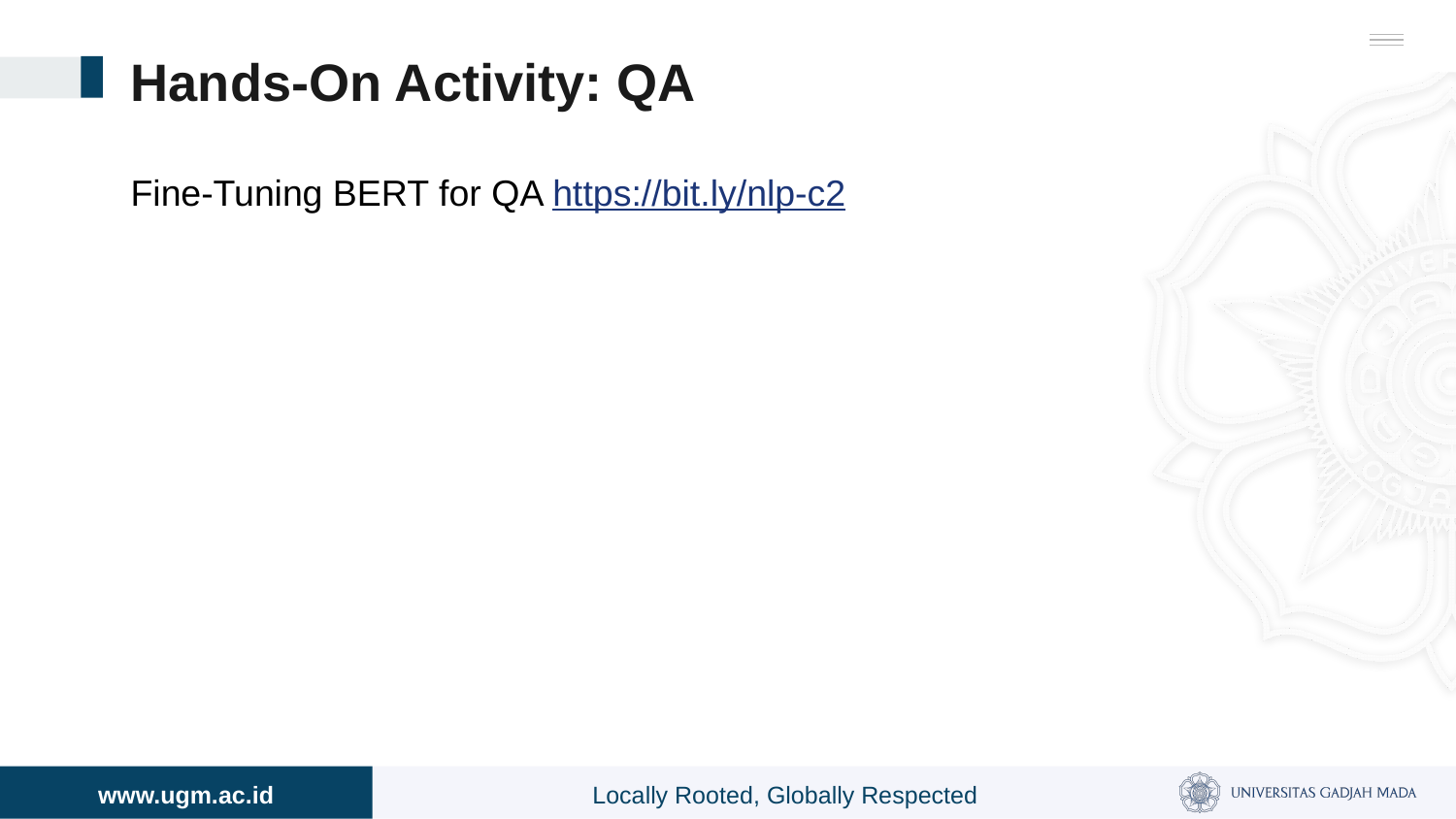

# Hands-On Activity: QA
Fine-Tuning BERT for QA https://bit.ly/nlp-c2